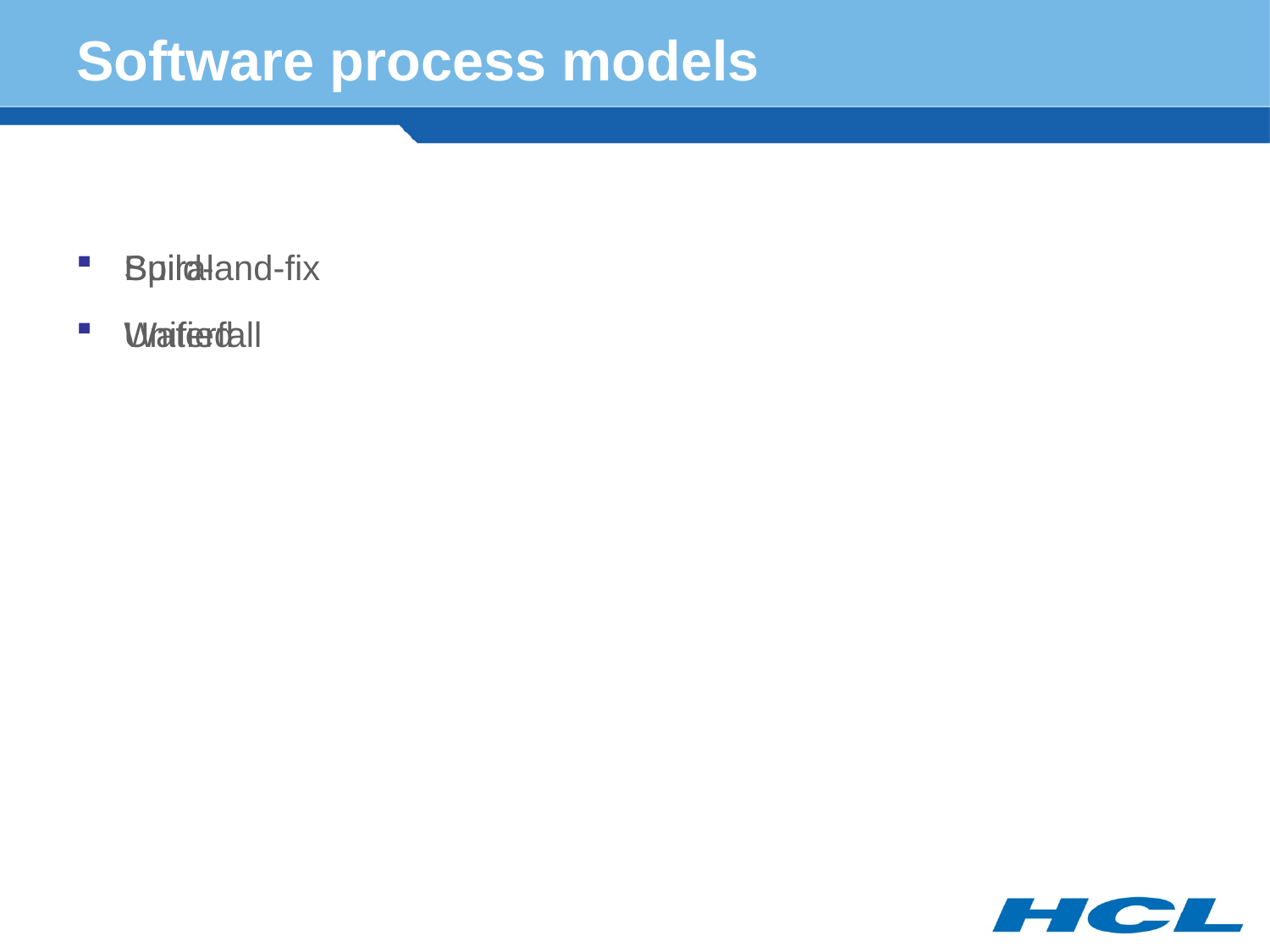

# Software process models
Build-and-fix
Waterfall
Spiral
Unified